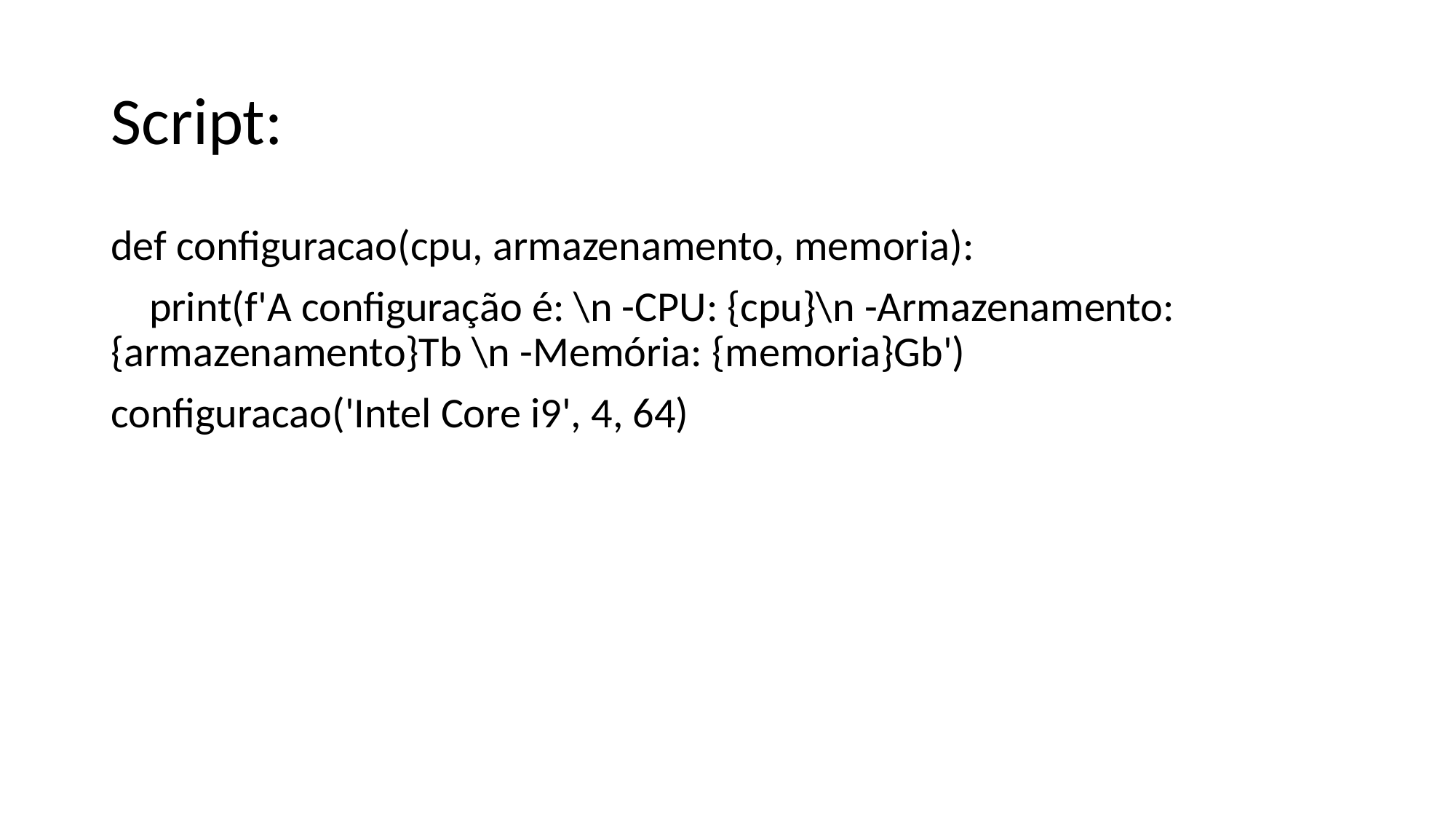

# Script:
def configuracao(cpu, armazenamento, memoria):
    print(f'A configuração é: \n -CPU: {cpu}\n -Armazenamento: {armazenamento}Tb \n -Memória: {memoria}Gb')
configuracao('Intel Core i9', 4, 64)